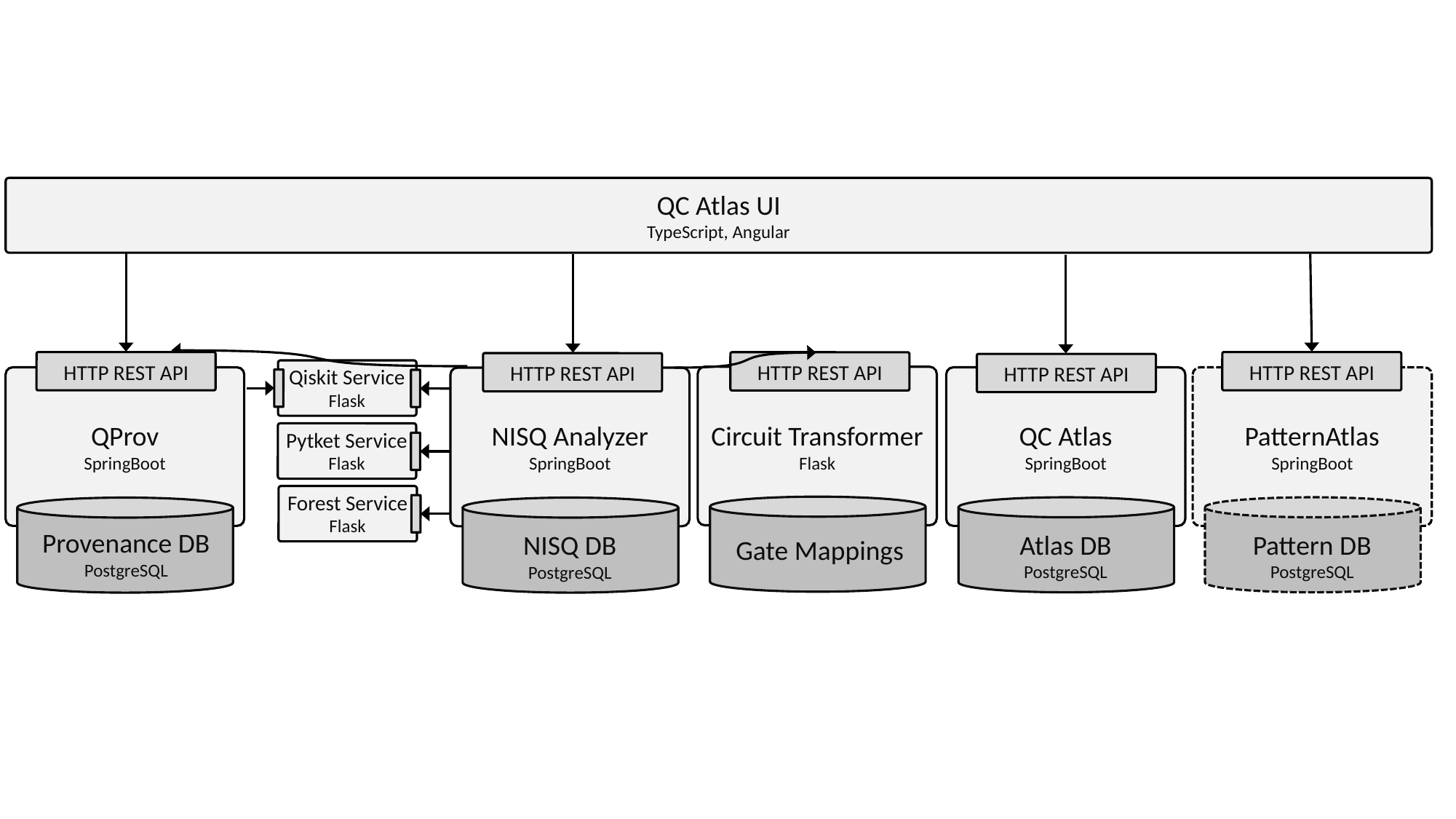

QC Atlas UI
TypeScript, Angular
HTTP REST API

HTTP REST API

HTTP REST API

HTTP REST API

HTTP REST API

Qiskit Service
Flask

Circuit Transformer
Flask

QProv
SpringBoot

PatternAtlas
SpringBoot

QC Atlas
SpringBoot

NISQ Analyzer
SpringBoot

Pytket Service
Flask

Forest Service
Flask

Gate Mappings

Pattern DB
PostgreSQL

Atlas DB
PostgreSQL

Provenance DB
PostgreSQL

NISQ DB
PostgreSQL